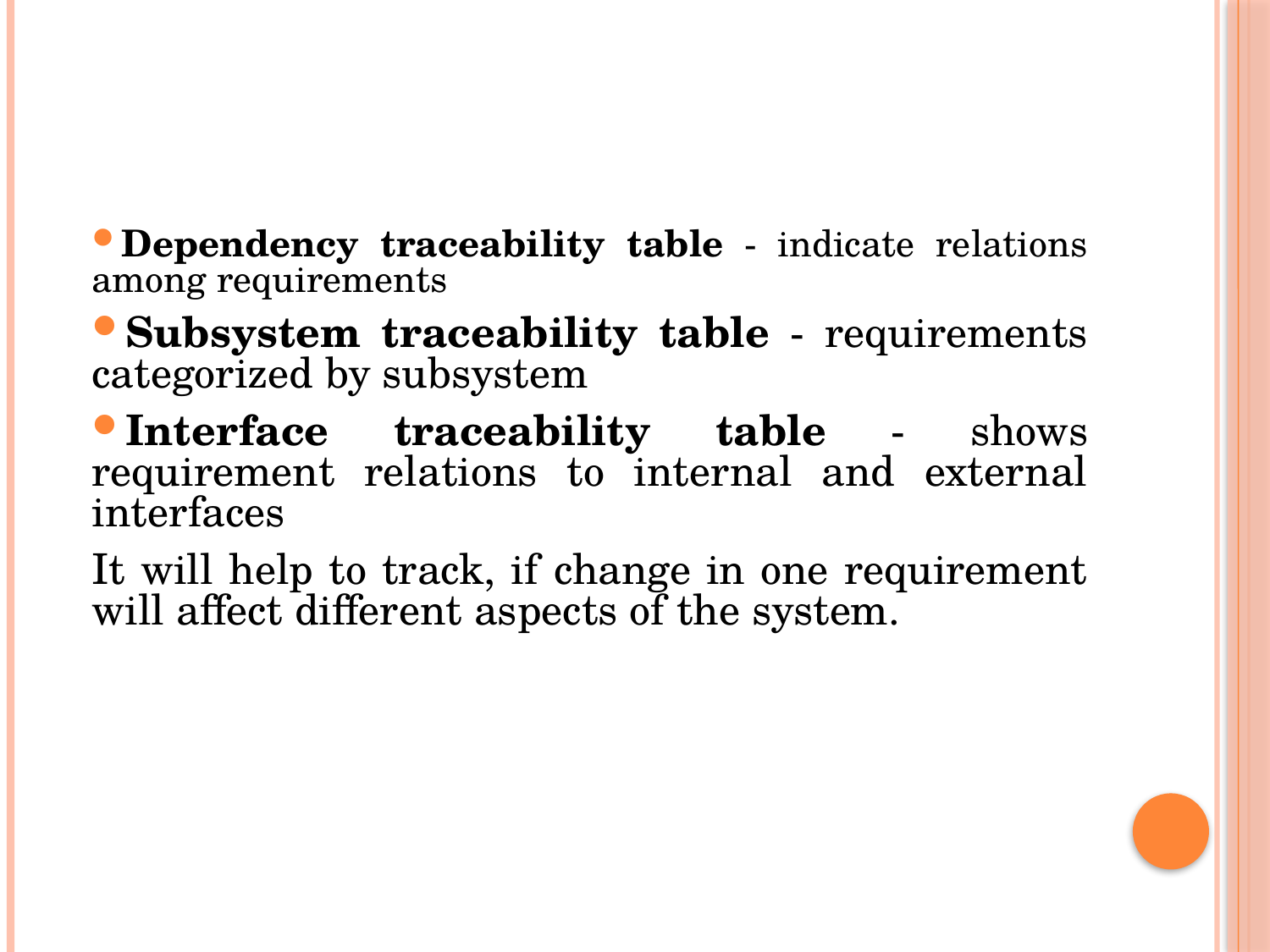

#
Dependency traceability table - indicate relations among requirements
Subsystem traceability table - requirements categorized by subsystem
Interface traceability table - shows requirement relations to internal and external interfaces
It will help to track, if change in one requirement will affect different aspects of the system.